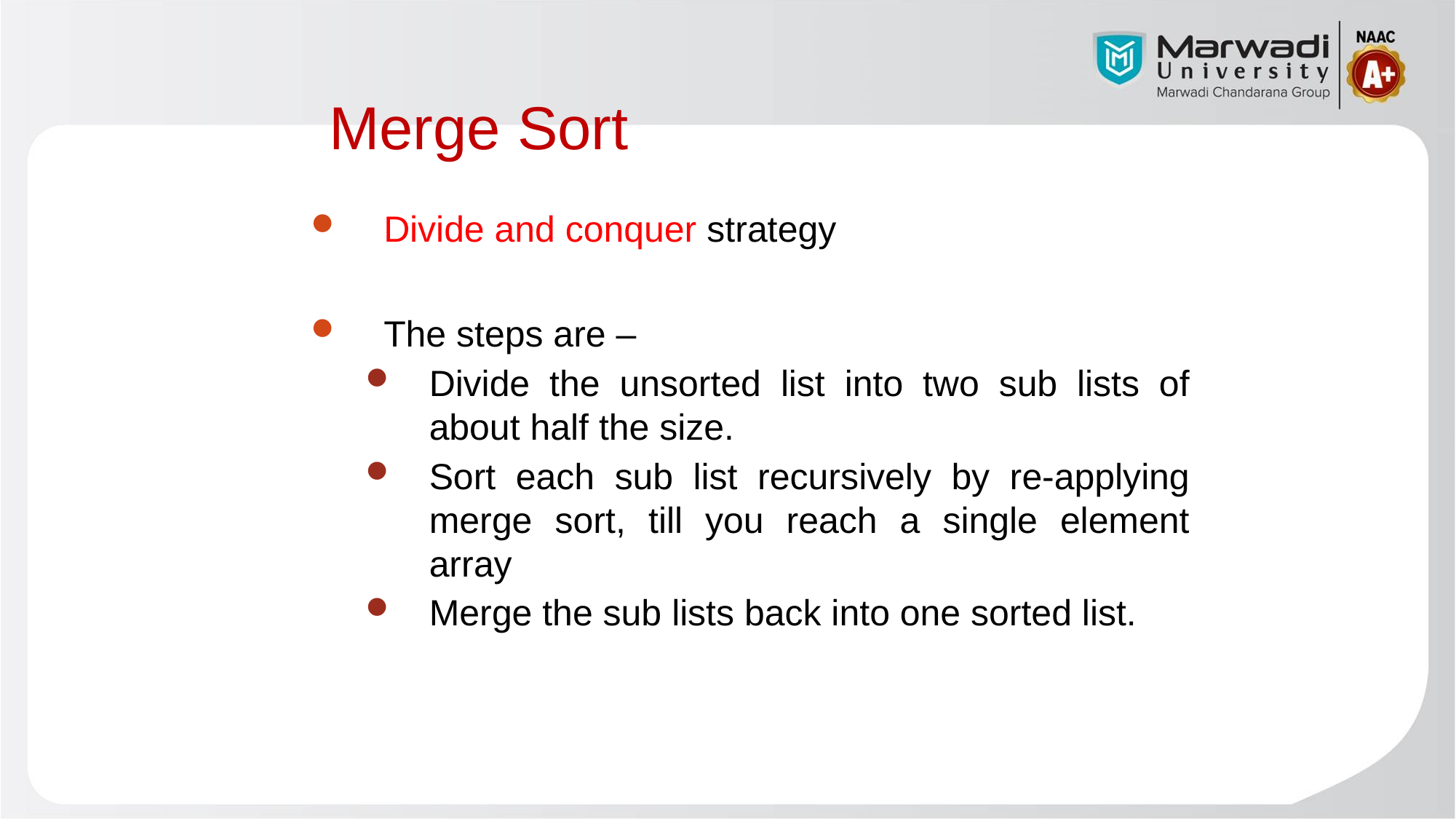

# Merge Sort
Divide and conquer strategy

The steps are –
Divide the unsorted list into two sub lists of about half the size.
Sort each sub list recursively by re-applying merge sort, till you reach a single element array
Merge the sub lists back into one sorted list.